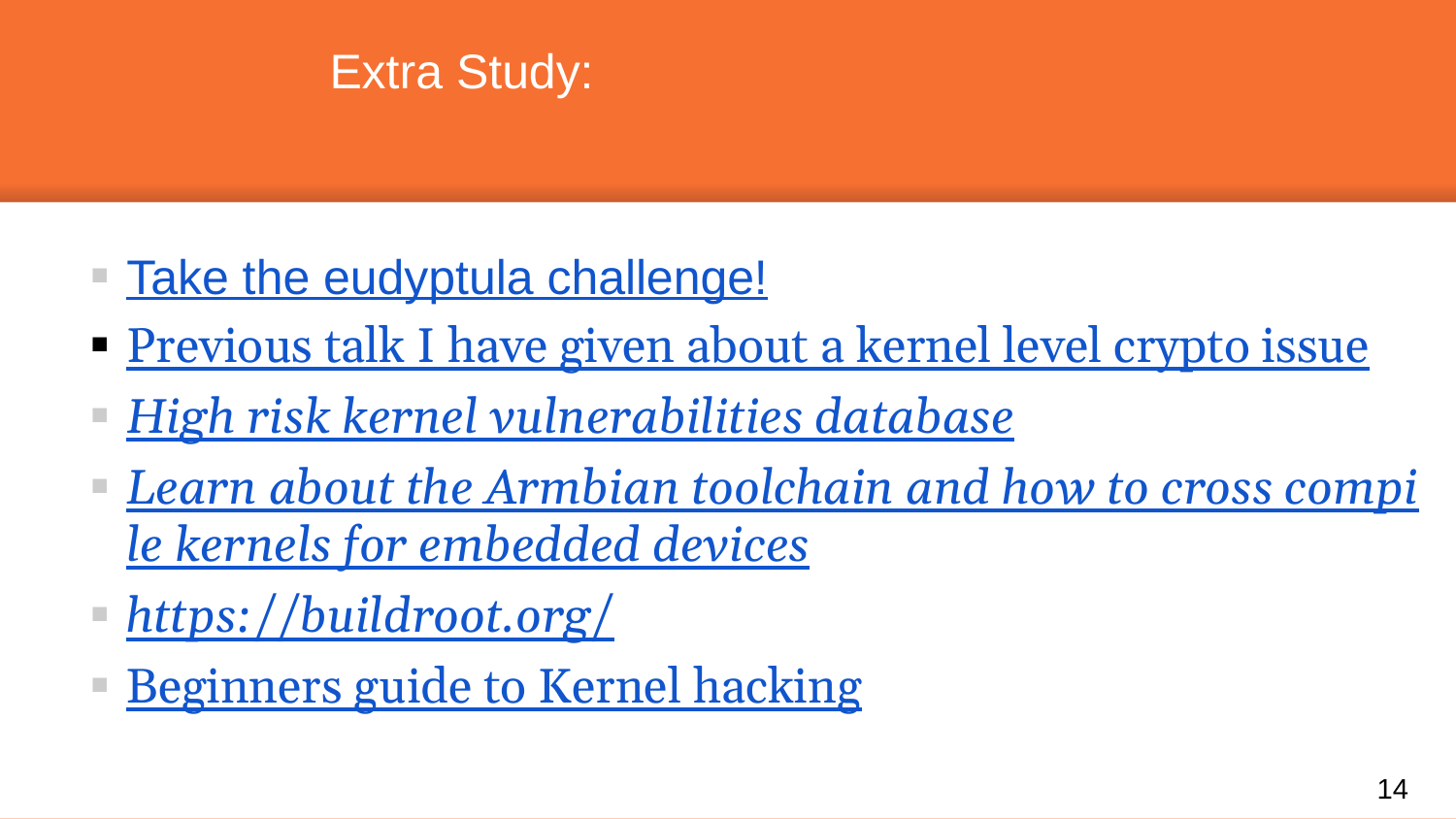

Extra Study:

Take the eudyptula challenge!
Previous talk I have given about a kernel level crypto issue
High risk kernel vulnerabilities database
Learn about the Armbian toolchain and how to cross compile kernels for embedded devices
https://buildroot.org/
Beginners guide to Kernel hacking
14